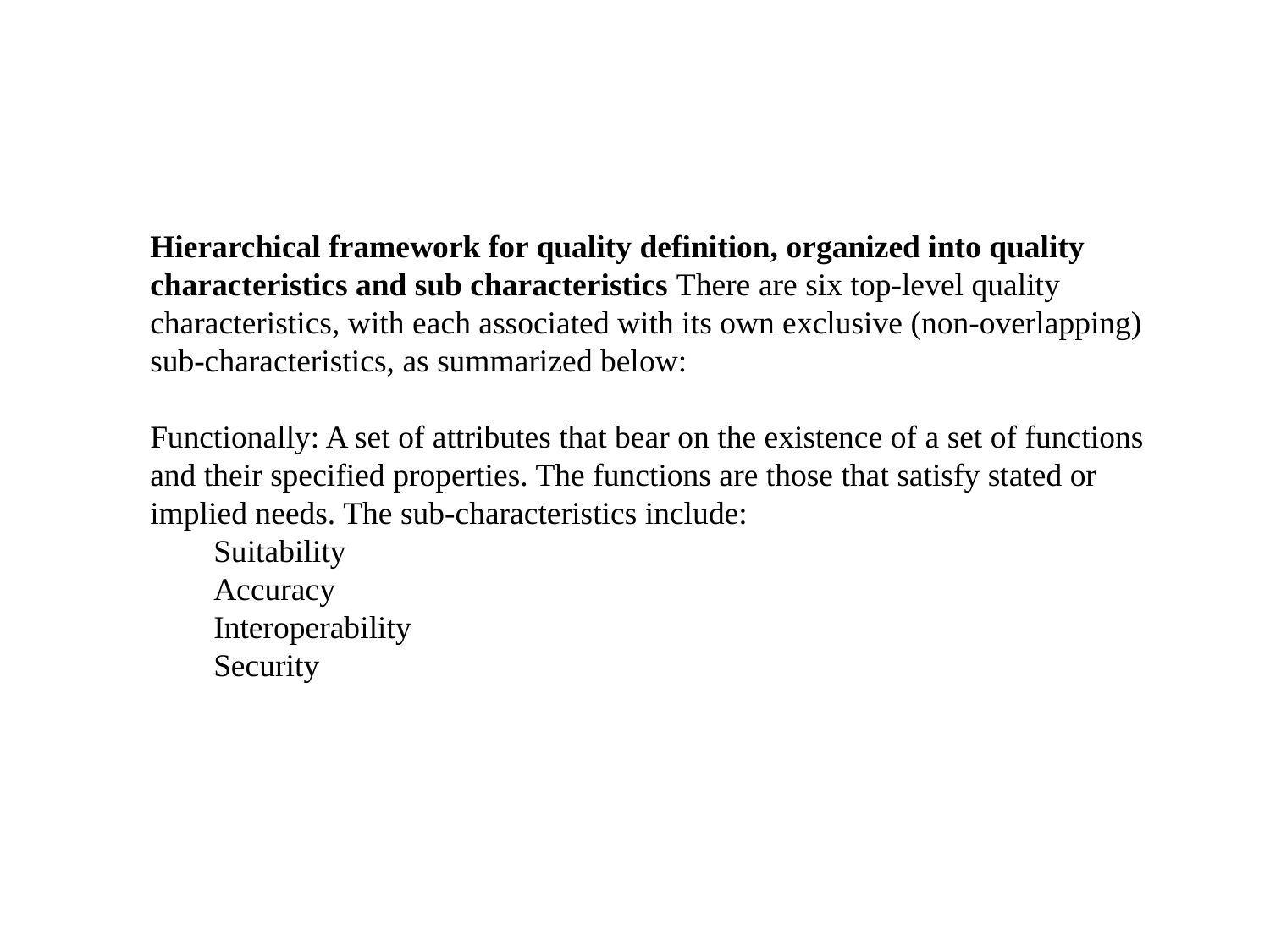

Hierarchical framework for quality definition, organized into quality characteristics and sub characteristics There are six top-level quality characteristics, with each associated with its own exclusive (non-overlapping) sub-characteristics, as summarized below:

Functionally: A set of attributes that bear on the existence of a set of functions and their specified properties. The functions are those that satisfy stated or implied needs. The sub-characteristics include:
Suitability
Accuracy
Interoperability
Security